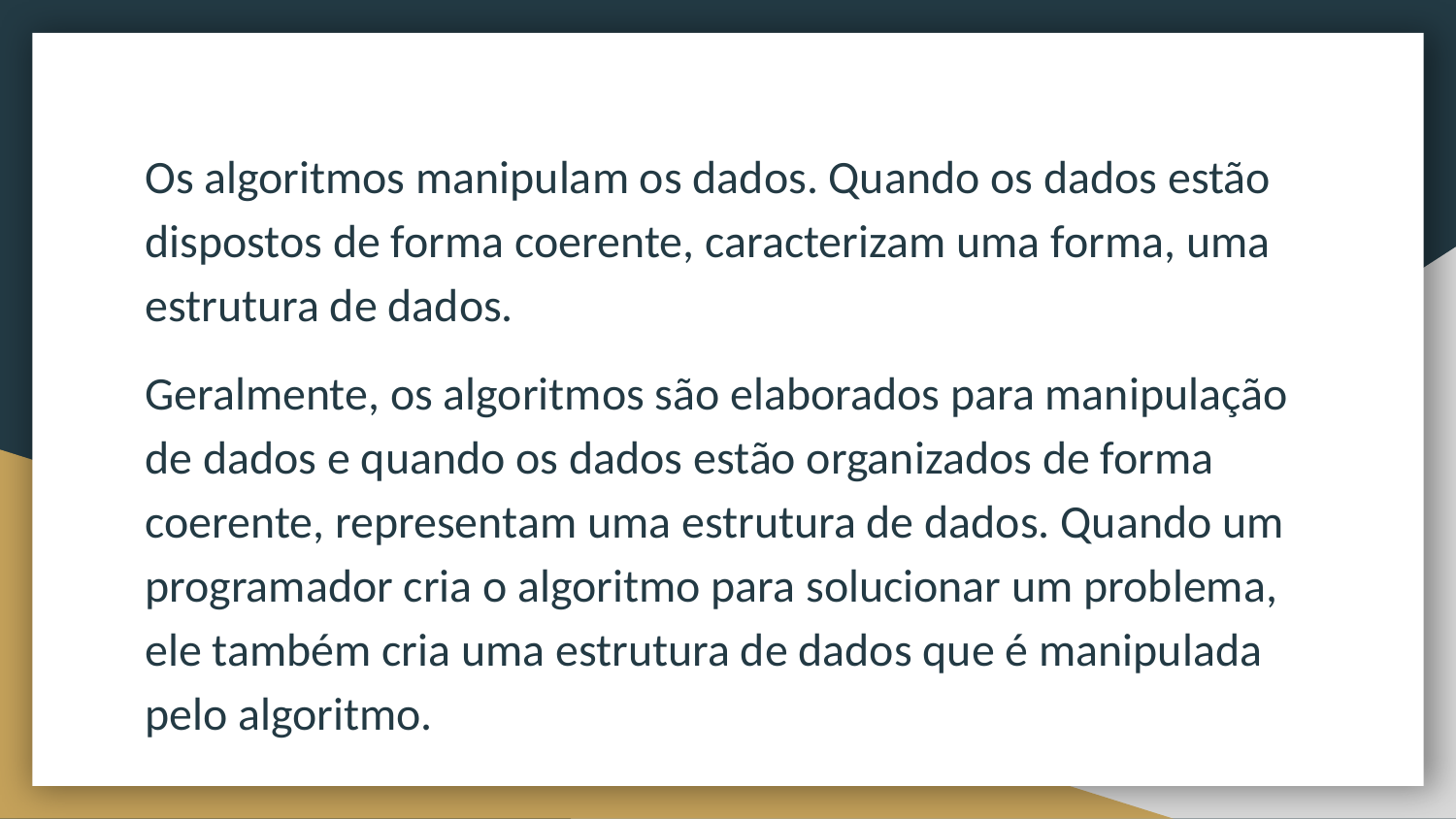

Os algoritmos manipulam os dados. Quando os dados estão dispostos de forma coerente, caracterizam uma forma, uma estrutura de dados.
Geralmente, os algoritmos são elaborados para manipulação de dados e quando os dados estão organizados de forma coerente, representam uma estrutura de dados. Quando um programador cria o algoritmo para solucionar um problema, ele também cria uma estrutura de dados que é manipulada pelo algoritmo.